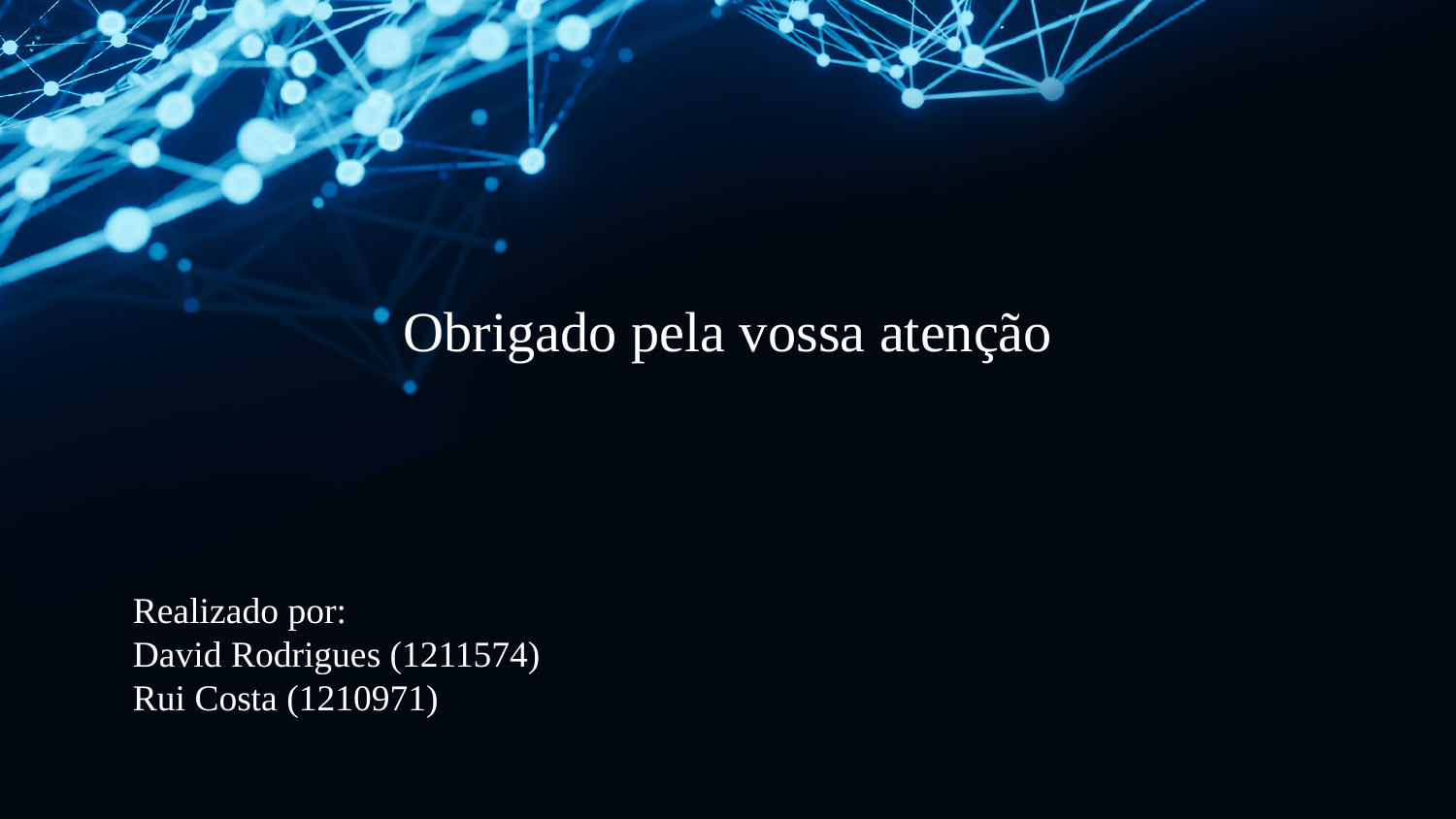

Obrigado pela vossa atenção
Realizado por:
David Rodrigues (1211574)
Rui Costa (1210971)